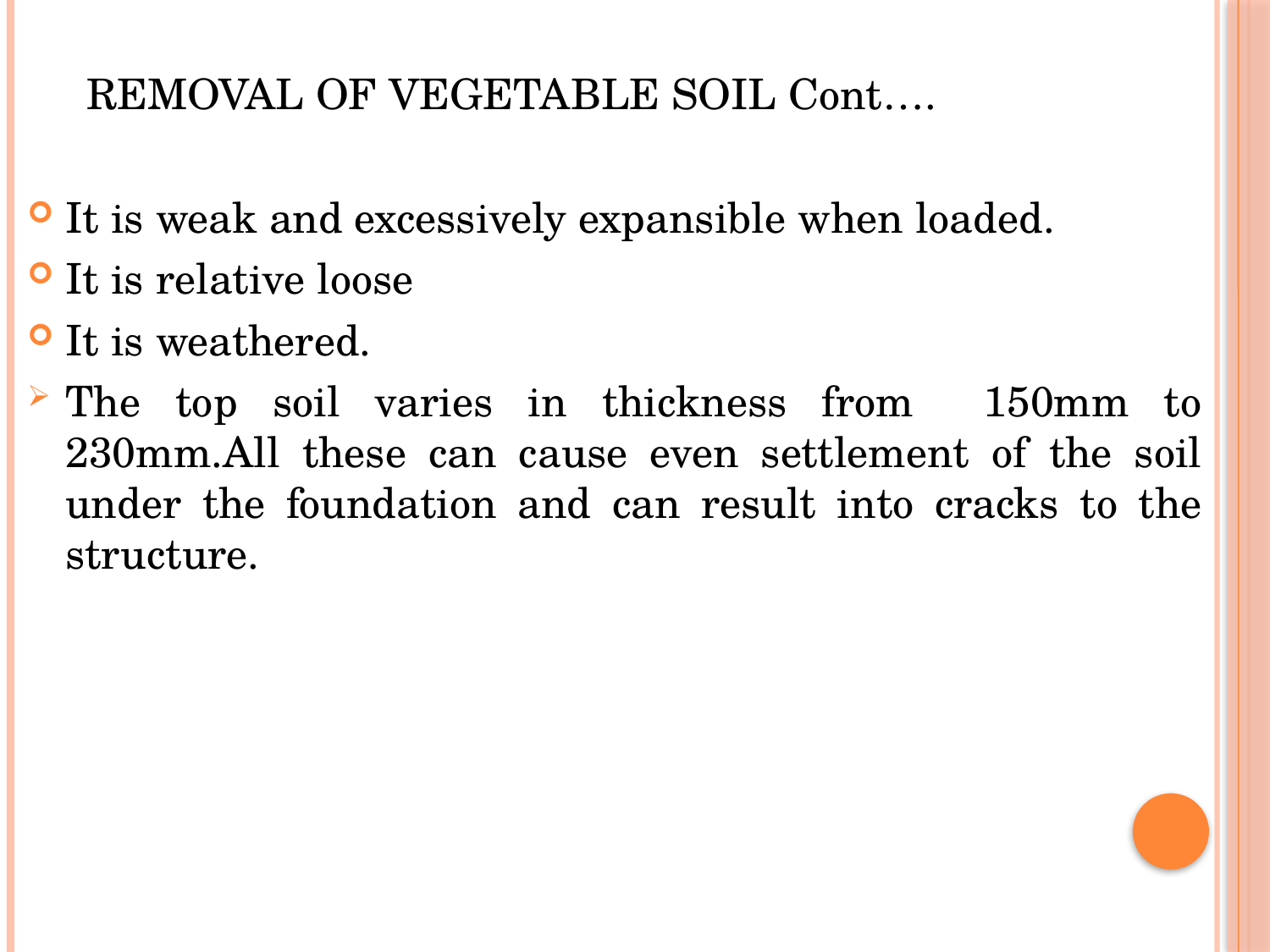

REMOVAL OF VEGETABLE SOIL Cont….

It is weak and excessively expansible when loaded.
It is relative loose
It is weathered.
The top soil varies in thickness from  150mm to 230mm.All these can cause even settlement of the soil under the foundation and can result into cracks to the structure.